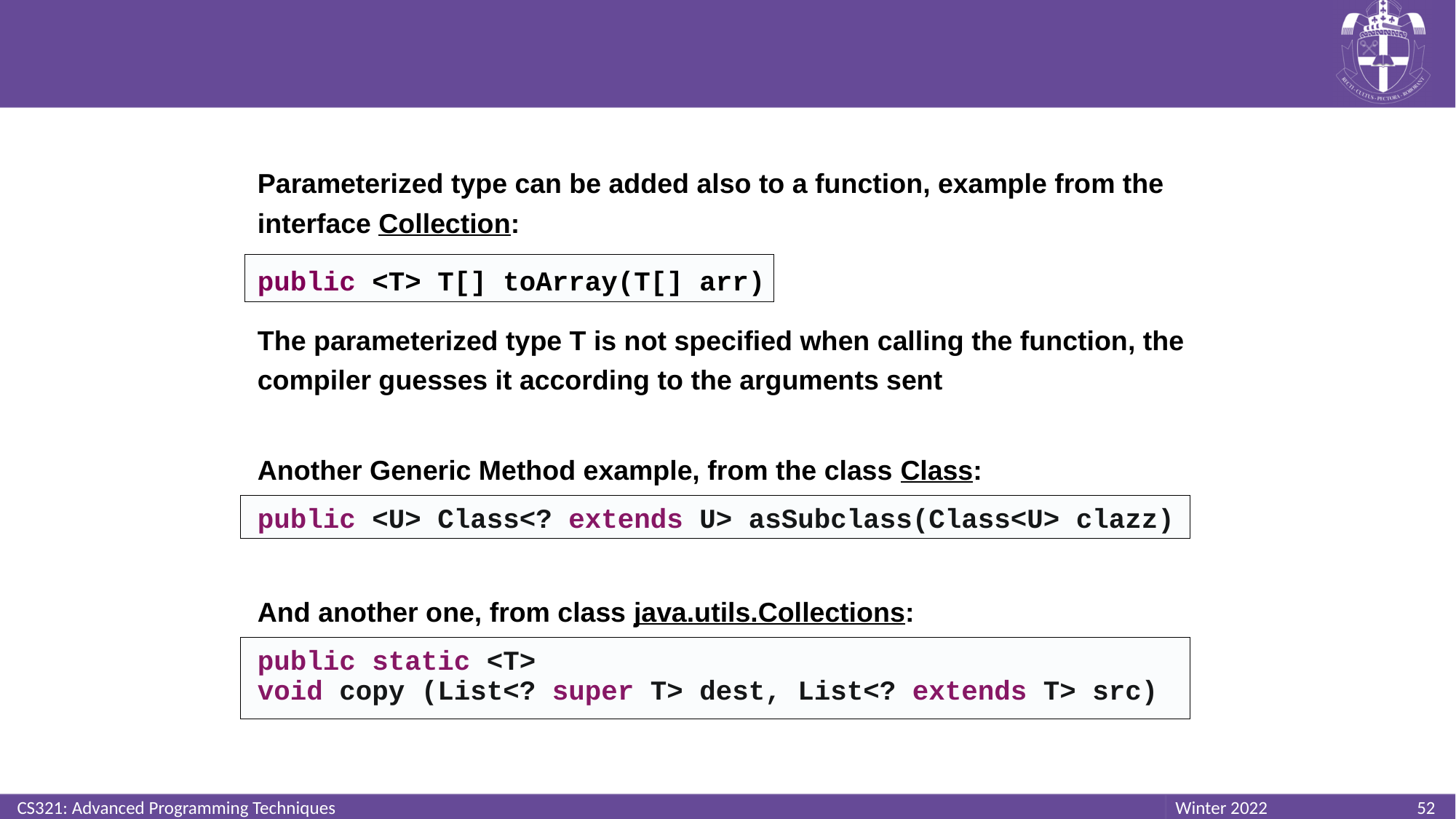

#

Parameterized type can be added also to a function, example from the interface Collection:

public <T> T[] toArray(T[] arr)

The parameterized type T is not specified when calling the function, the compiler guesses it according to the arguments sent

Another Generic Method example, from the class Class:

public <U> Class<? extends U> asSubclass(Class<U> clazz)

And another one, from class java.utils.Collections:

public static <T>
void copy (List<? super T> dest, List<? extends T> src)

CS321: Advanced Programming Techniques
52
Winter 2022